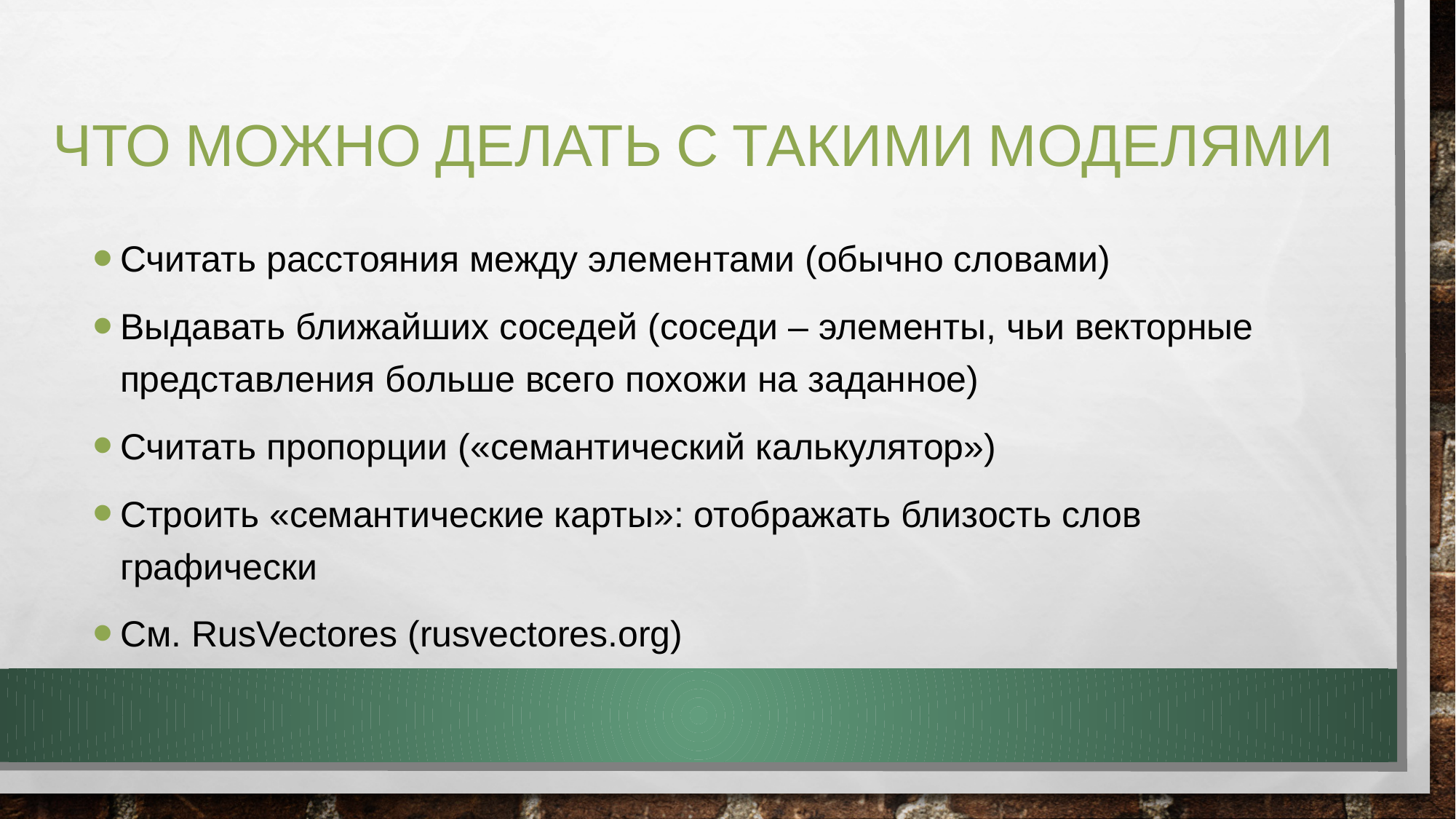

# Что можно делать с такими моделями
Считать расстояния между элементами (обычно словами)
Выдавать ближайших соседей (соседи – элементы, чьи векторные представления больше всего похожи на заданное)
Считать пропорции («семантический калькулятор»)
Строить «семантические карты»: отображать близость слов графически
См. RusVectores (rusvectores.org)